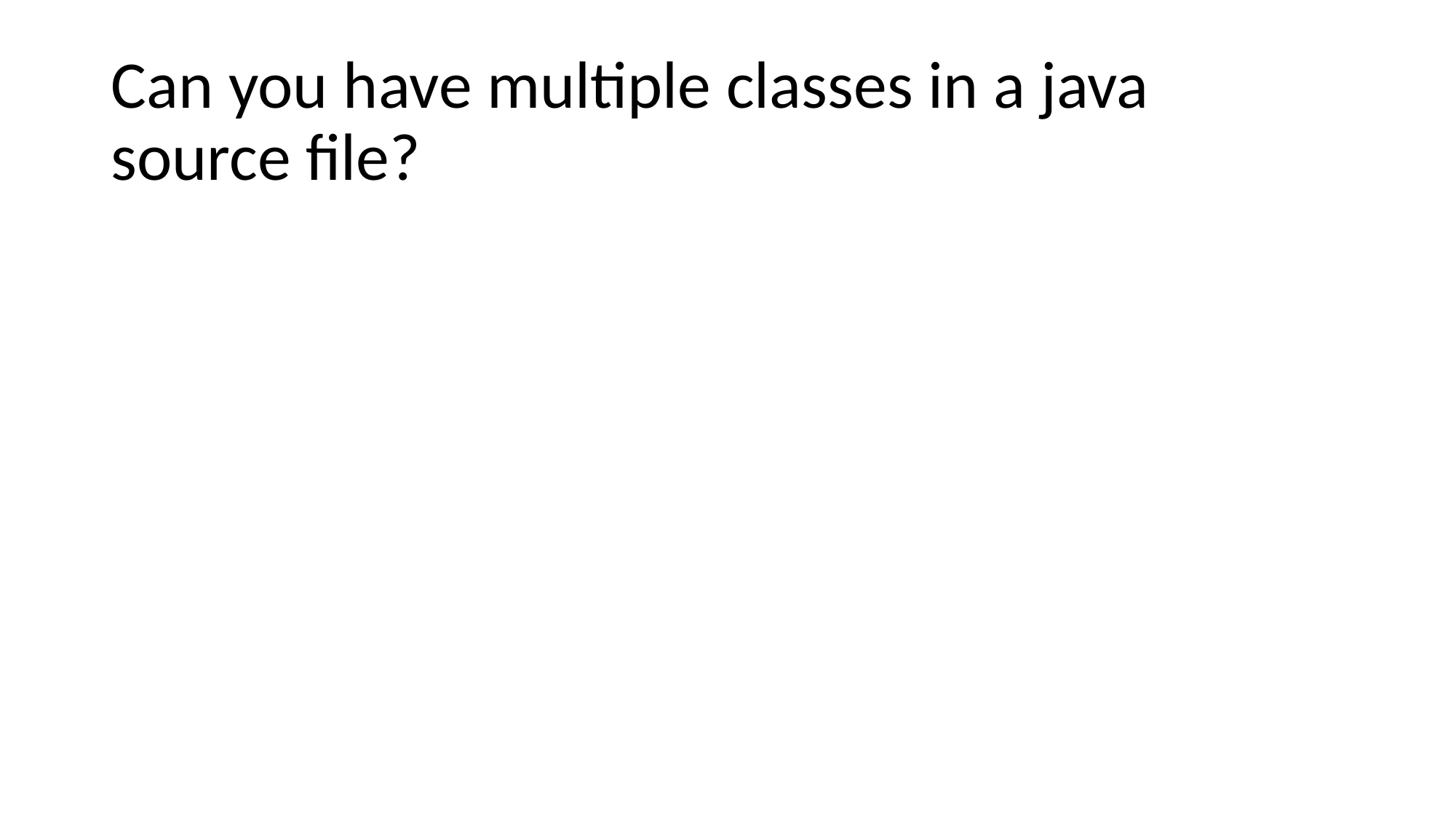

# Can you have multiple classes in a java source file?